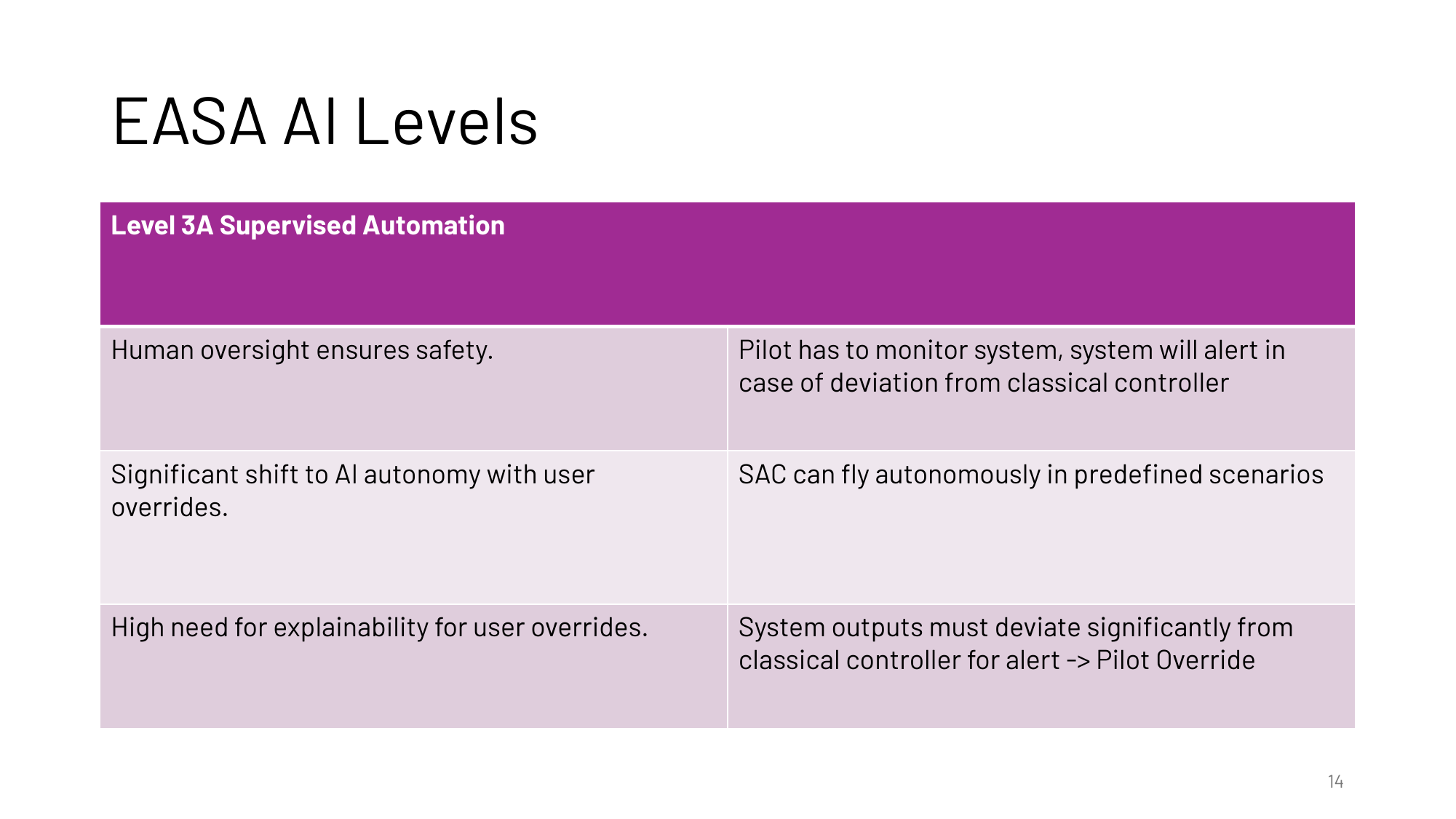

# EASA AI Levels
| Level 3A Supervised Automation |  |
| --- | --- |
| Human oversight ensures safety. | Pilot has to monitor system, system will alert in case of deviation from classical controller |
| Significant shift to AI autonomy with user overrides. | SAC can fly autonomously in predefined scenarios |
| High need for explainability for user overrides. | System outputs must deviate significantly from classical controller for alert -> Pilot Override |
14